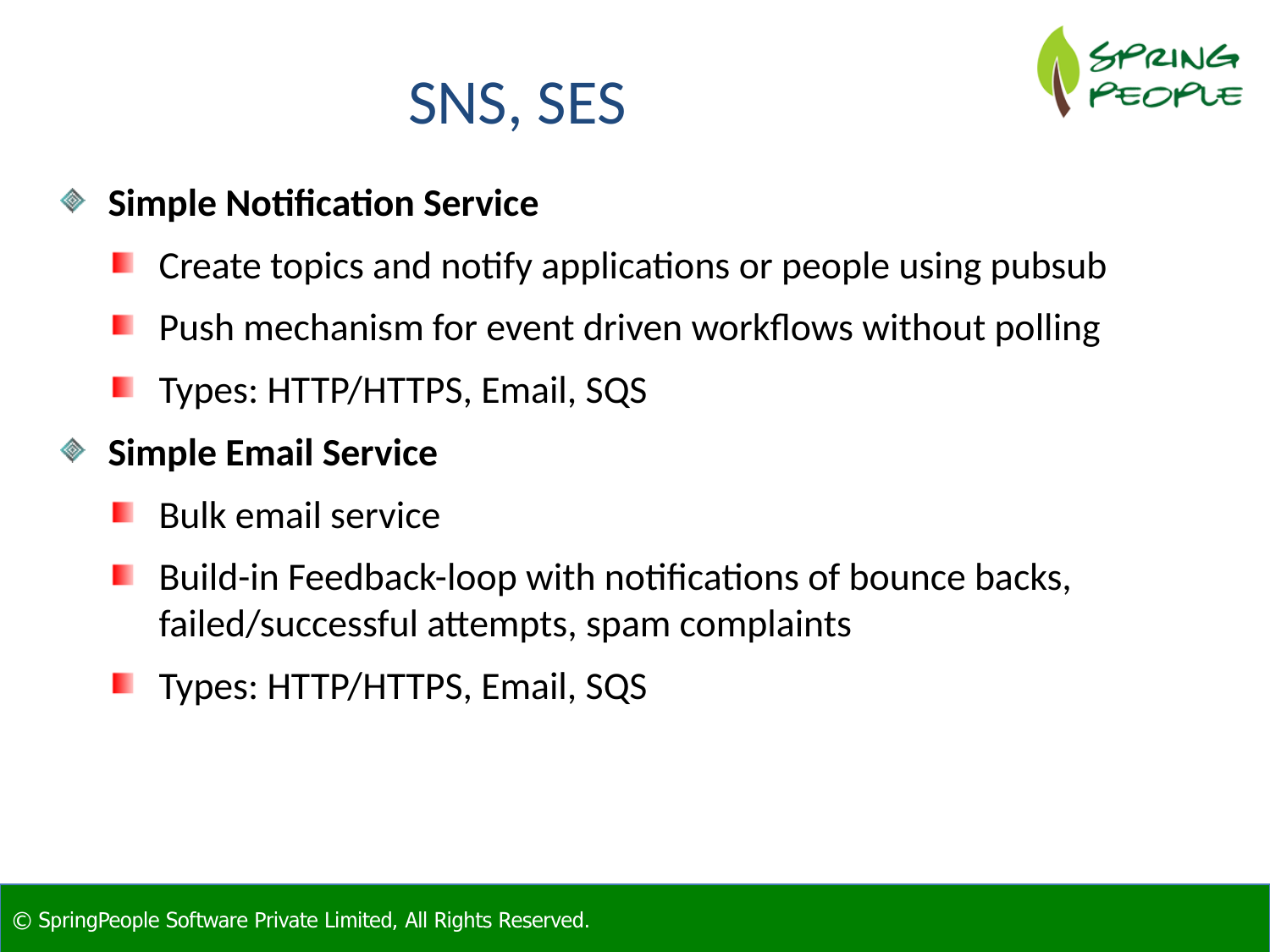

SNS, SES
Simple Notification Service
Create topics and notify applications or people using pubsub
Push mechanism for event driven workflows without polling
Types: HTTP/HTTPS, Email, SQS
Simple Email Service
Bulk email service
Build-in Feedback-loop with notifications of bounce backs, failed/successful attempts, spam complaints
Types: HTTP/HTTPS, Email, SQS